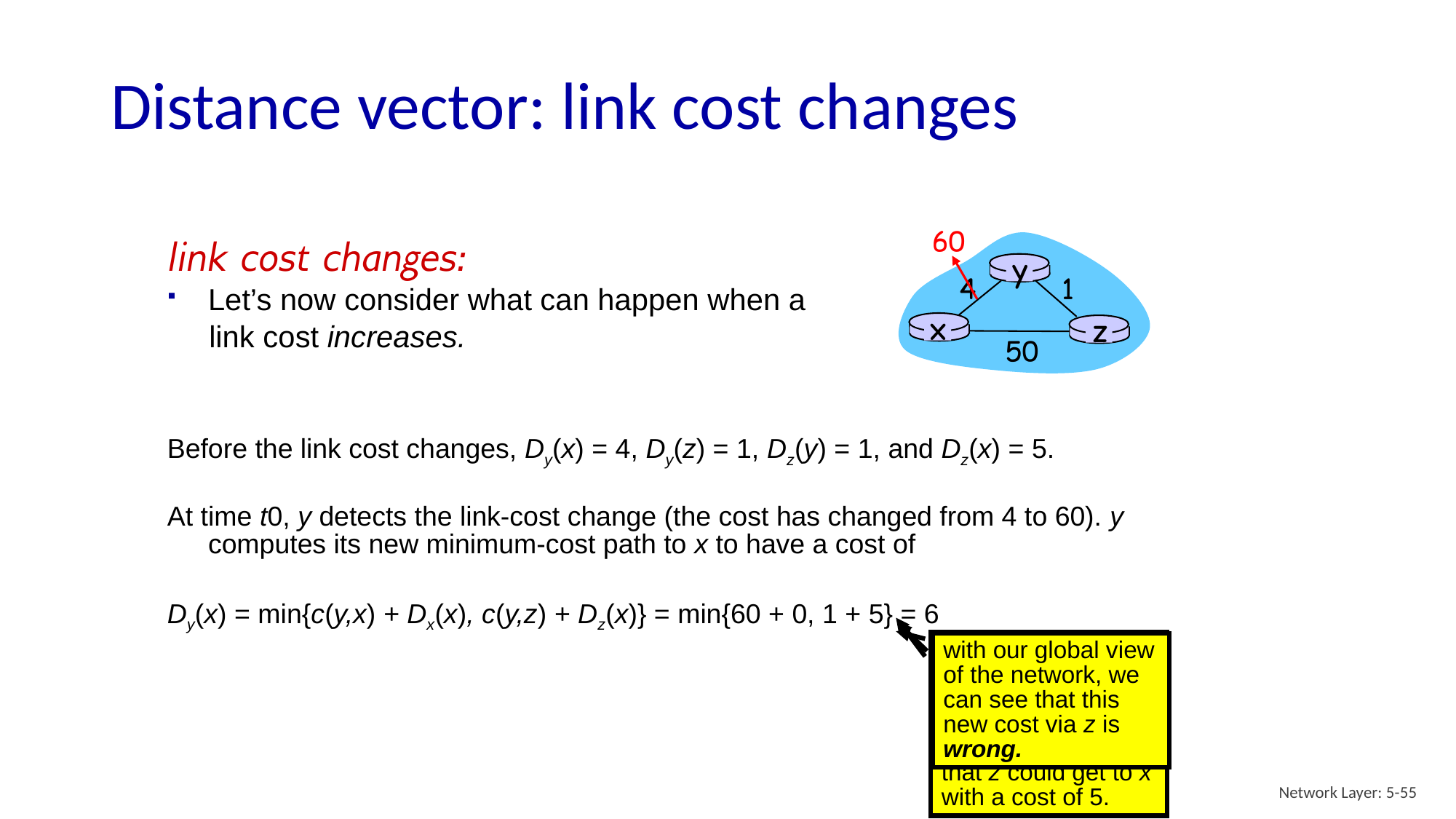

# Distance vector: link cost changes
60

y

4
1

x

z

50

link cost changes:
Let’s now consider what can happen when a
     link cost increases.

Before the link cost changes, Dy(x) = 4, Dy(z) = 1, Dz(y) = 1, and Dz(x) = 5.

At time t0, y detects the link-cost change (the cost has changed from 4 to 60). y computes its new minimum-cost path to x to have a cost of

Dy(x) = min{c(y,x) + Dx(x), c(y,z) + Dz(x)} = min{60 + 0, 1 + 5} = 6

But the only information node y has is that its direct cost to x is 60 and that z has last told y that z could get to x with a cost of 5.
with our global view of the network, we can see that this new cost via z is wrong.
Is it really correct?
Network Layer: 5-55